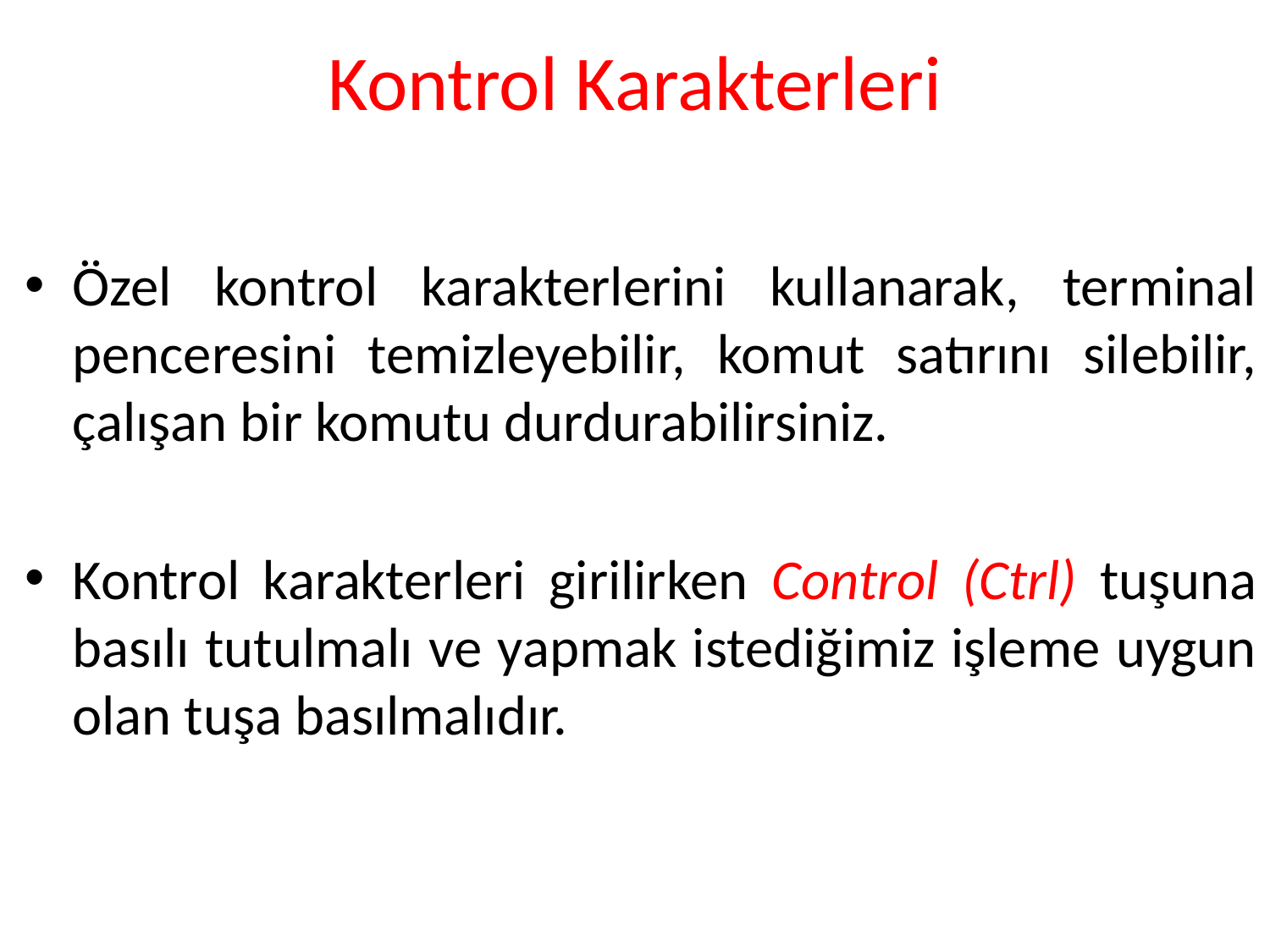

# Kontrol Karakterleri
Özel kontrol karakterlerini kullanarak, terminal penceresini temizleyebilir, komut satırını silebilir, çalışan bir komutu durdurabilirsiniz.

Kontrol karakterleri girilirken Control (Ctrl) tuşuna basılı tutulmalı ve yapmak istediğimiz işleme uygun olan tuşa basılmalıdır.